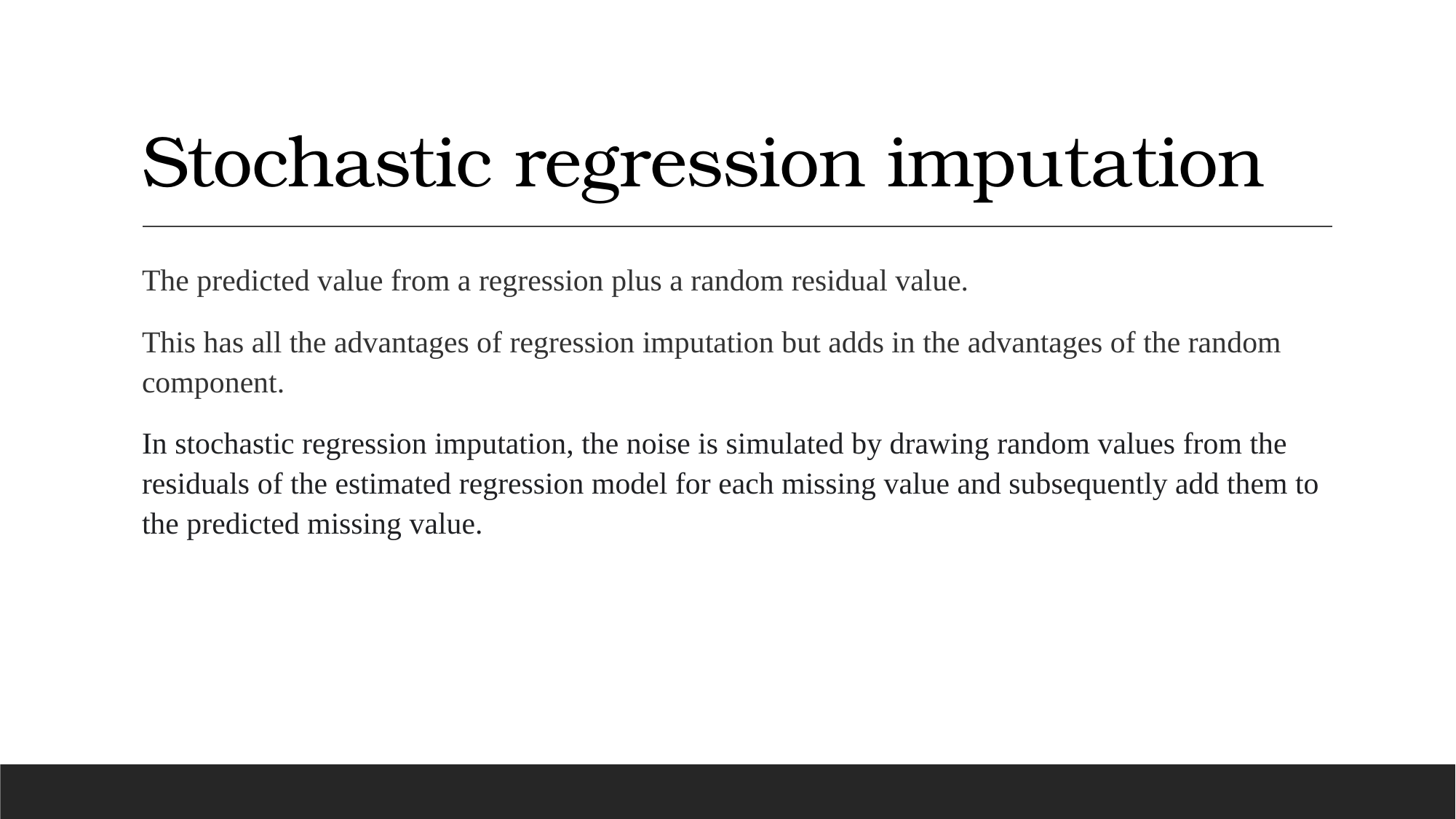

# Stochastic regression imputation
The predicted value from a regression plus a random residual value.
This has all the advantages of regression imputation but adds in the advantages of the random component.
In stochastic regression imputation, the noise is simulated by drawing random values from the residuals of the estimated regression model for each missing value and subsequently add them to the predicted missing value.